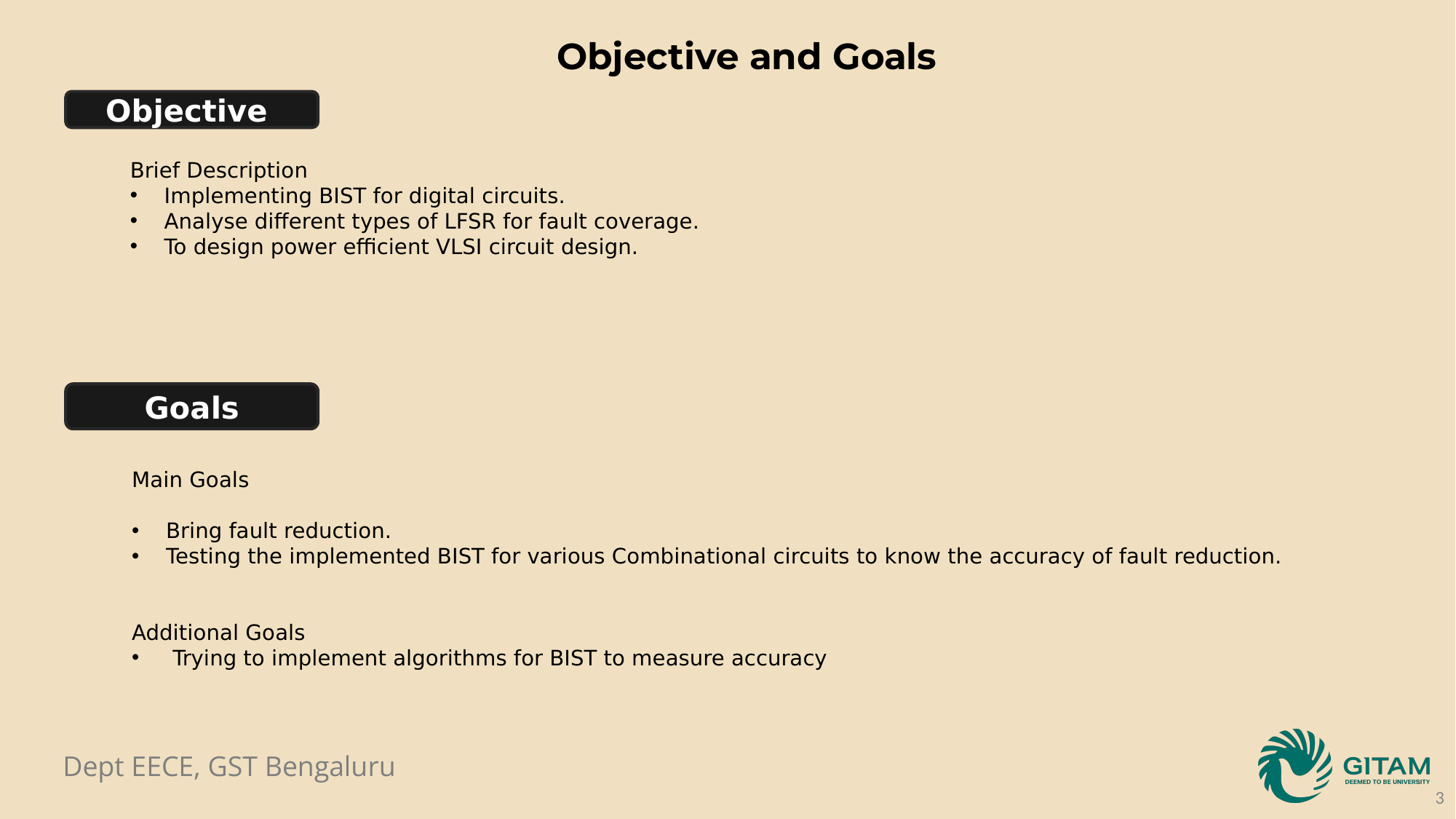

Objective and Goals
Objective
Brief Description
Implementing BIST for digital circuits.
Analyse different types of LFSR for fault coverage.
To design power efficient VLSI circuit design.

Goals
Main Goals

Bring fault reduction.
Testing the implemented BIST for various Combinational circuits to know the accuracy of fault reduction.

Additional Goals
 Trying to implement algorithms for BIST to measure accuracy

3